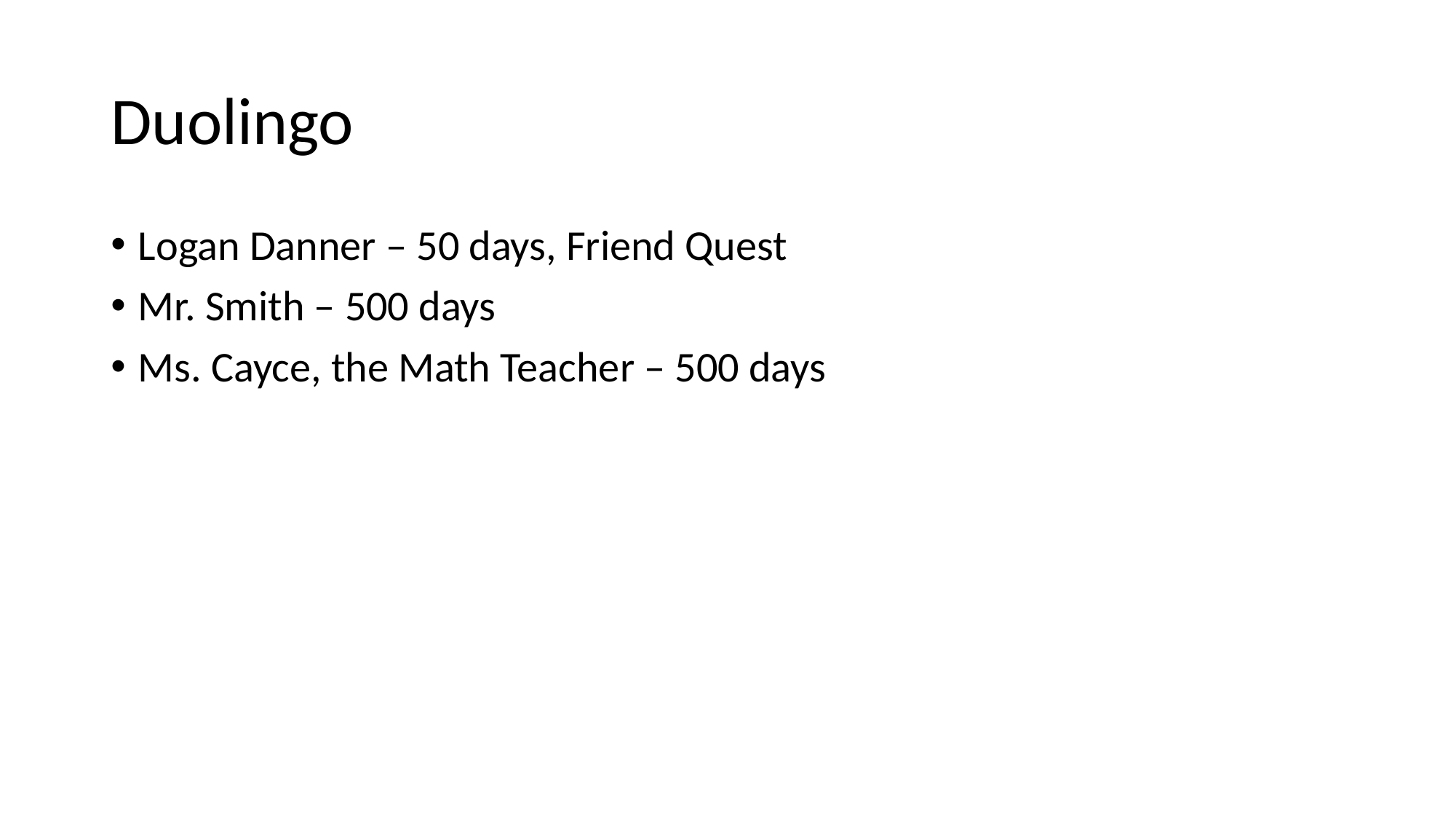

# Duolingo
Logan Danner – 50 days, Friend Quest
Mr. Smith – 500 days
Ms. Cayce, the Math Teacher – 500 days